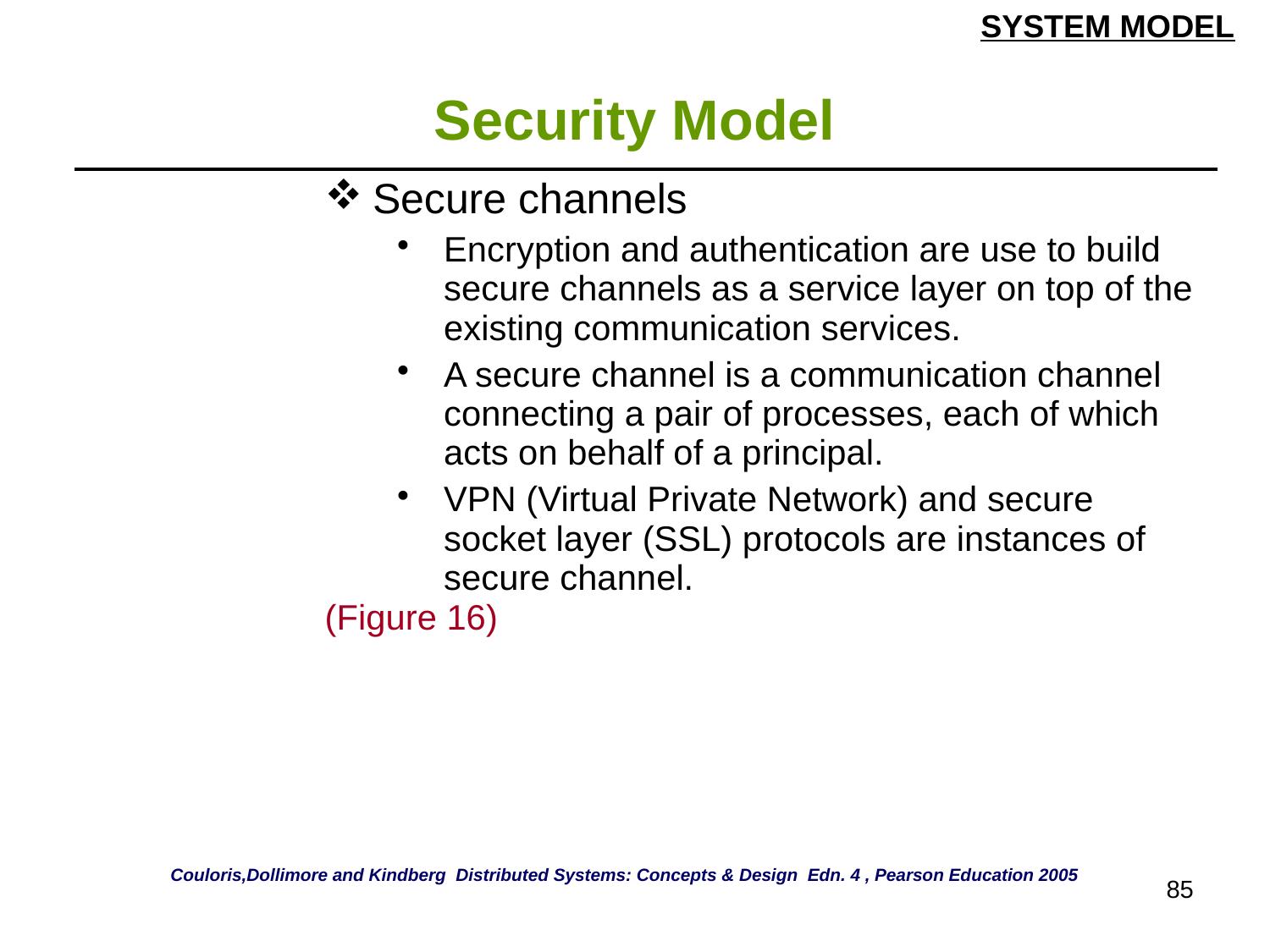

SYSTEM MODEL
# Security Model
| Secure channels Encryption and authentication are use to build secure channels as a service layer on top of the existing communication services. A secure channel is a communication channel connecting a pair of processes, each of which acts on behalf of a principal. VPN (Virtual Private Network) and secure socket layer (SSL) protocols are instances of secure channel. (Figure 16) |
| --- |
Couloris,Dollimore and Kindberg  Distributed Systems: Concepts & Design  Edn. 4 , Pearson Education 2005
85